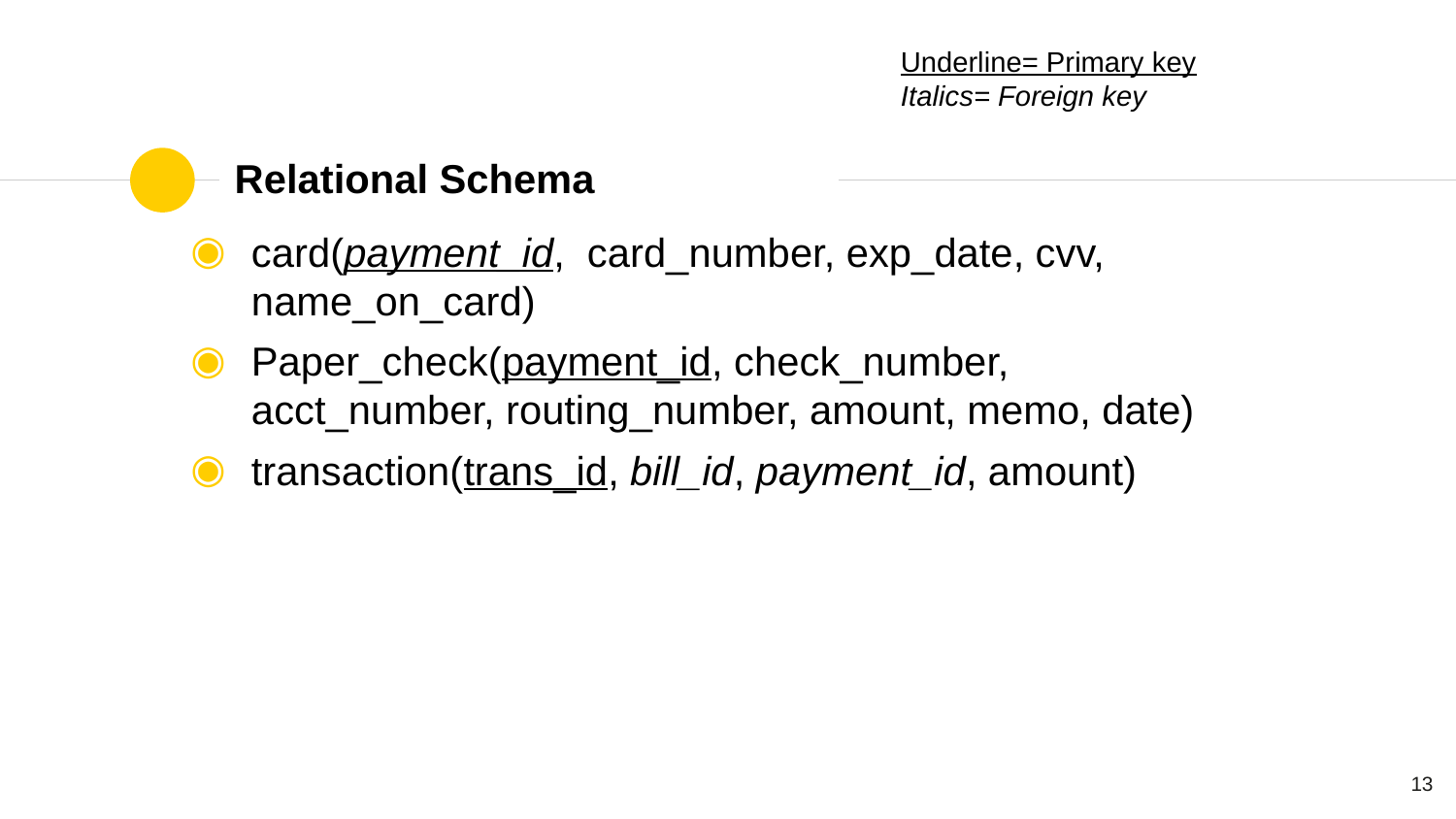

Underline= Primary key
Italics= Foreign key
# Relational Schema
card(payment_id,  card_number, exp_date, cvv, name_on_card)
Paper_check(payment_id, check_number, acct_number, routing_number, amount, memo, date)
transaction(trans_id, bill_id, payment_id, amount)
13